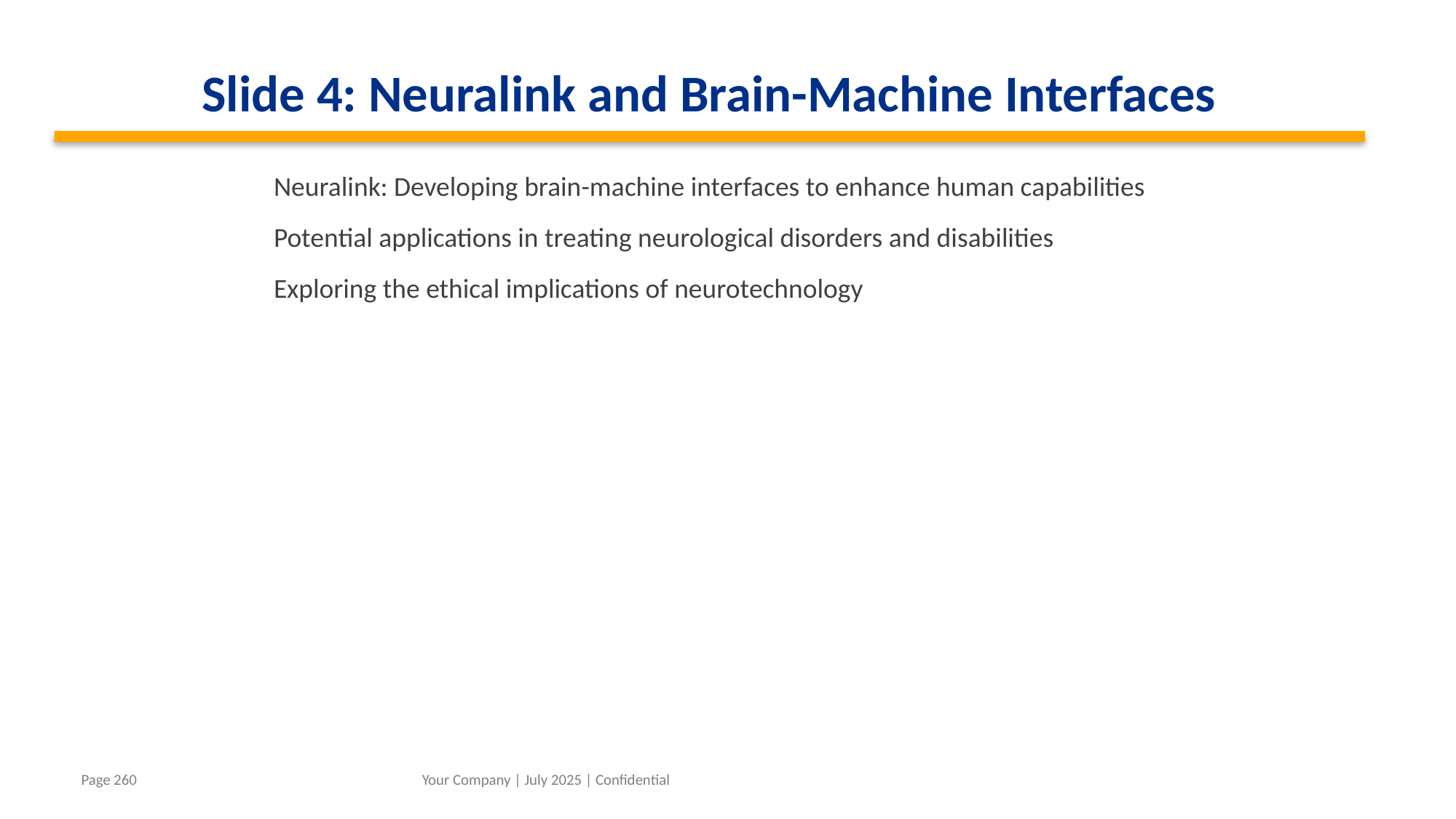

Slide 4: Neuralink and Brain-Machine Interfaces

Neuralink: Developing brain-machine interfaces to enhance human capabilities
Potential applications in treating neurological disorders and disabilities
Exploring the ethical implications of neurotechnology
Your Company | July 2025 | Confidential
Page 260